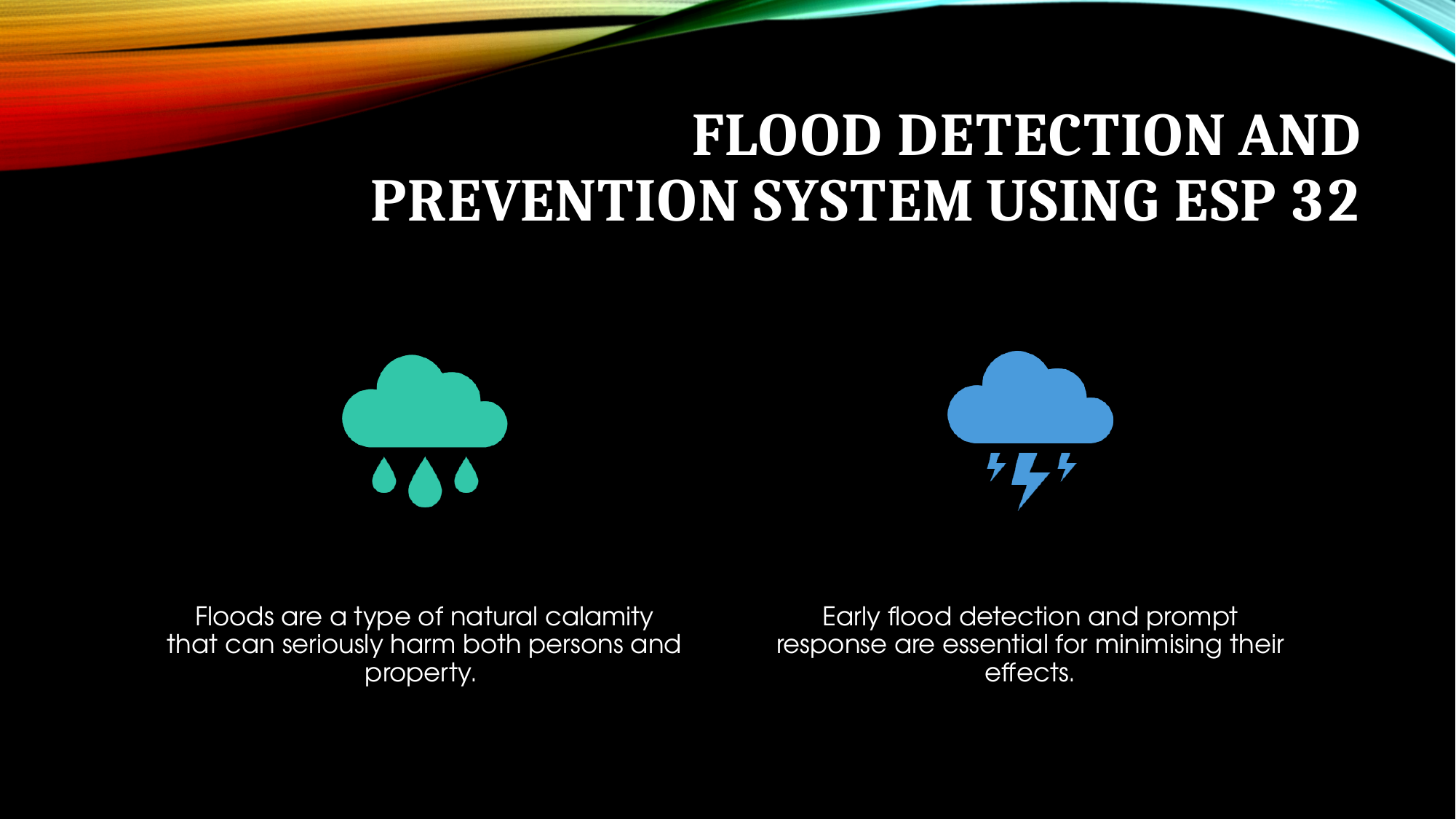

# Flood Detection and Prevention System using ESP 32
Floods are a type of natural calamity that can seriously harm both persons and property.
Early flood detection and prompt response are essential for minimising their effects.